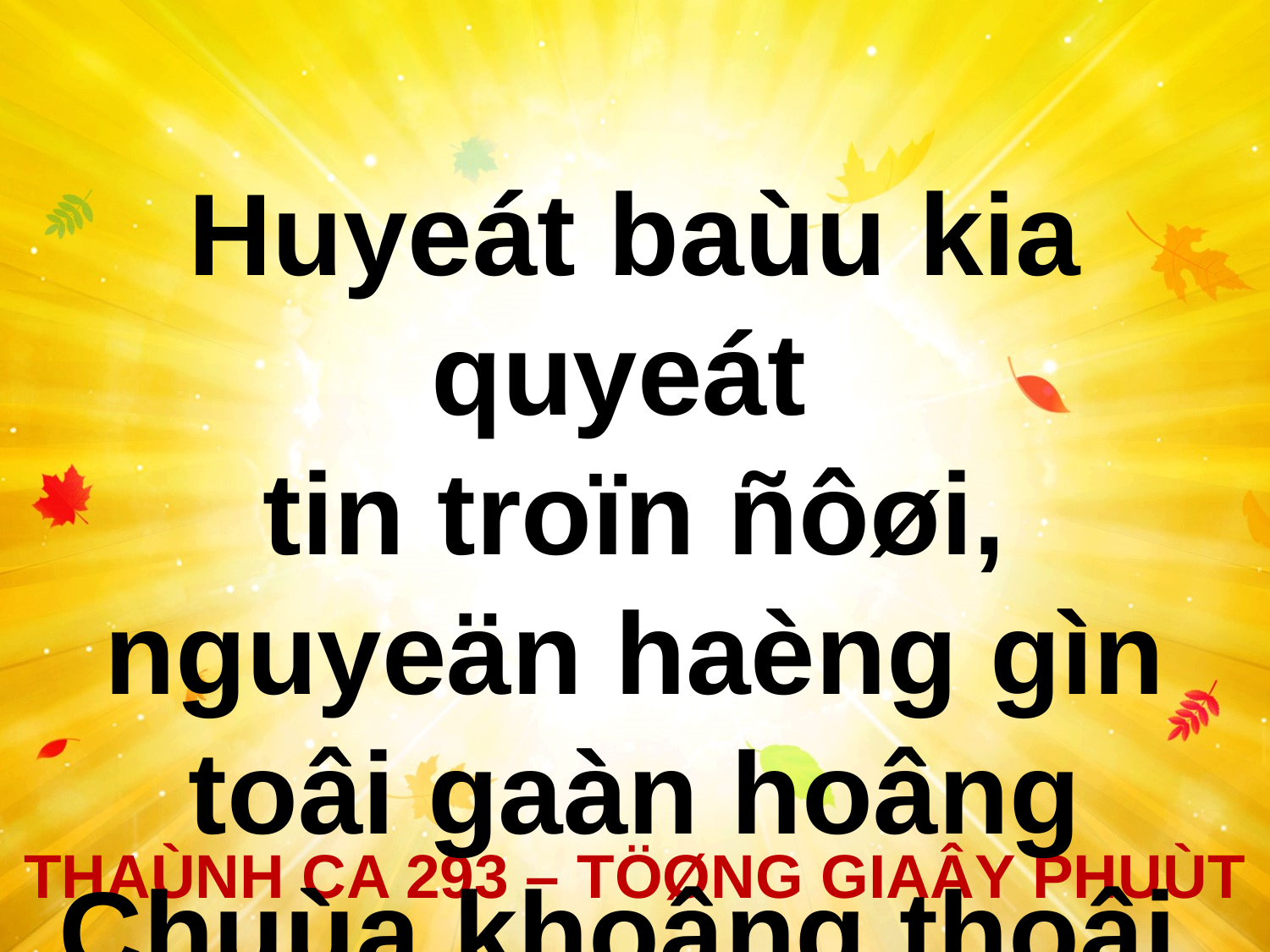

Huyeát baùu kia quyeát
tin troïn ñôøi, nguyeän haèng gìn toâi gaàn hoâng Chuùa khoâng thoâi.
THAÙNH CA 293 – TÖØNG GIAÂY PHUÙT